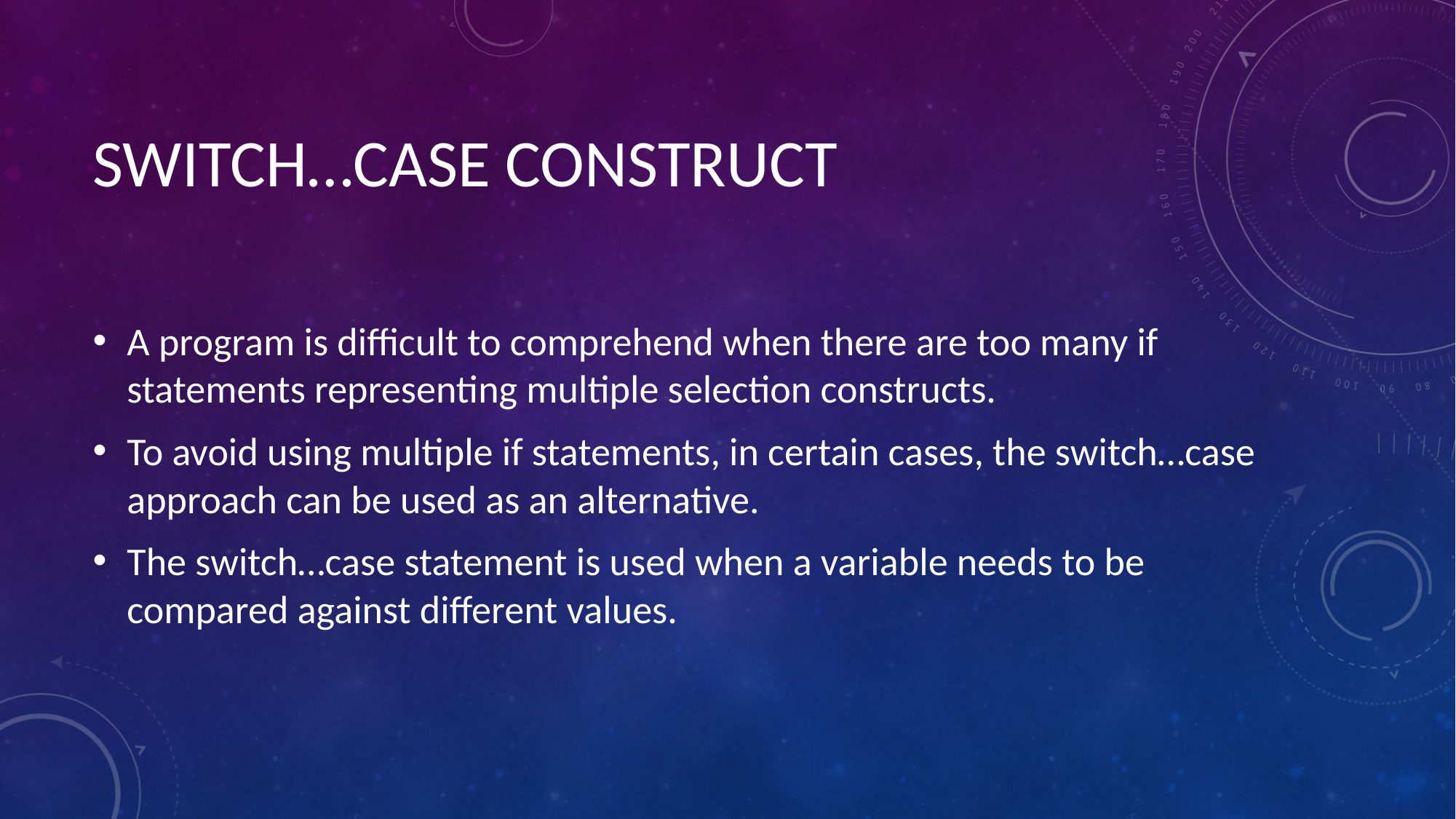

# switch…case Construct
A program is difficult to comprehend when there are too many if statements representing multiple selection constructs.
To avoid using multiple if statements, in certain cases, the switch…case approach can be used as an alternative.
The switch…case statement is used when a variable needs to be compared against different values.